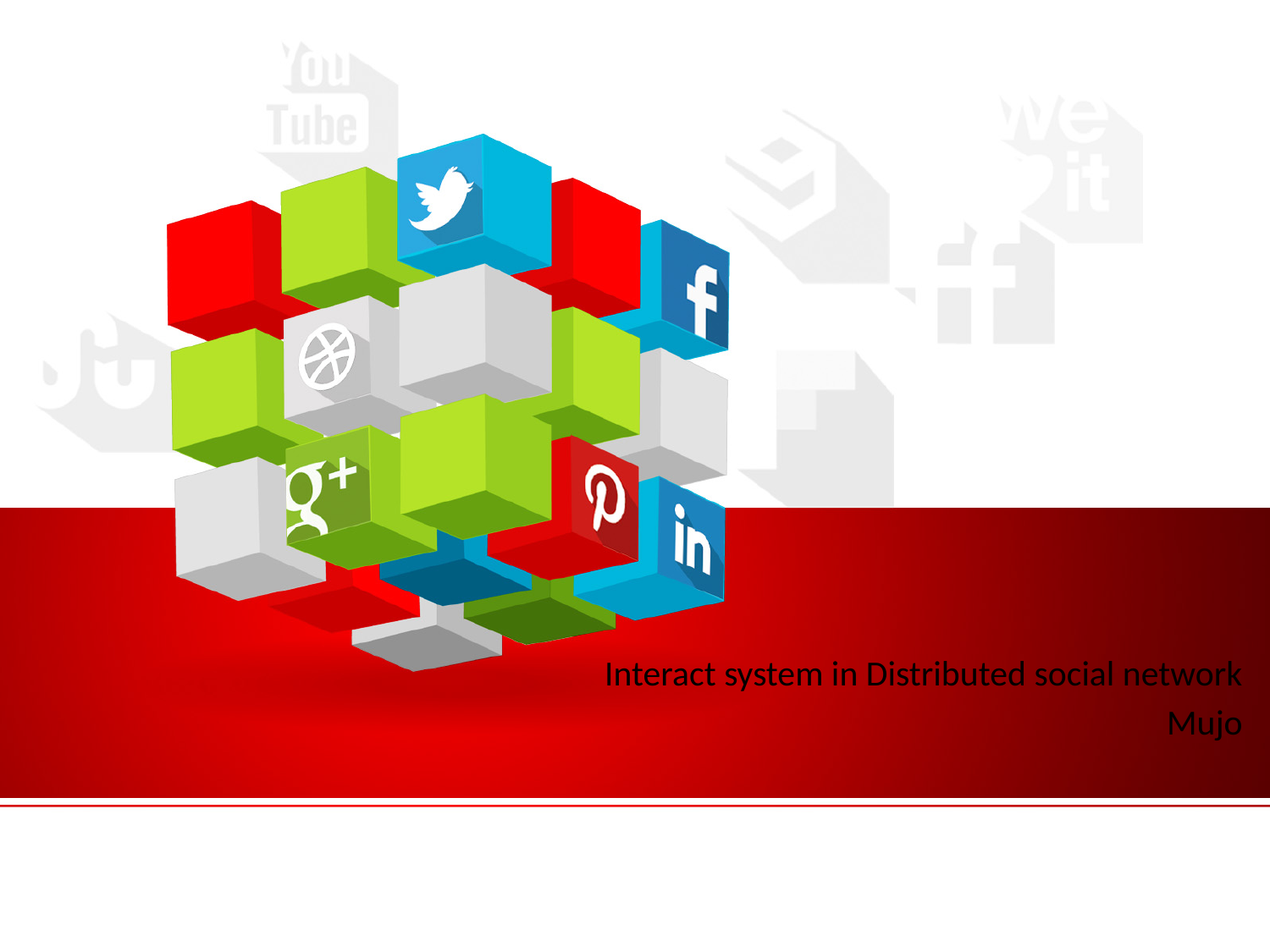

Interact system in Distributed social network
Mujo